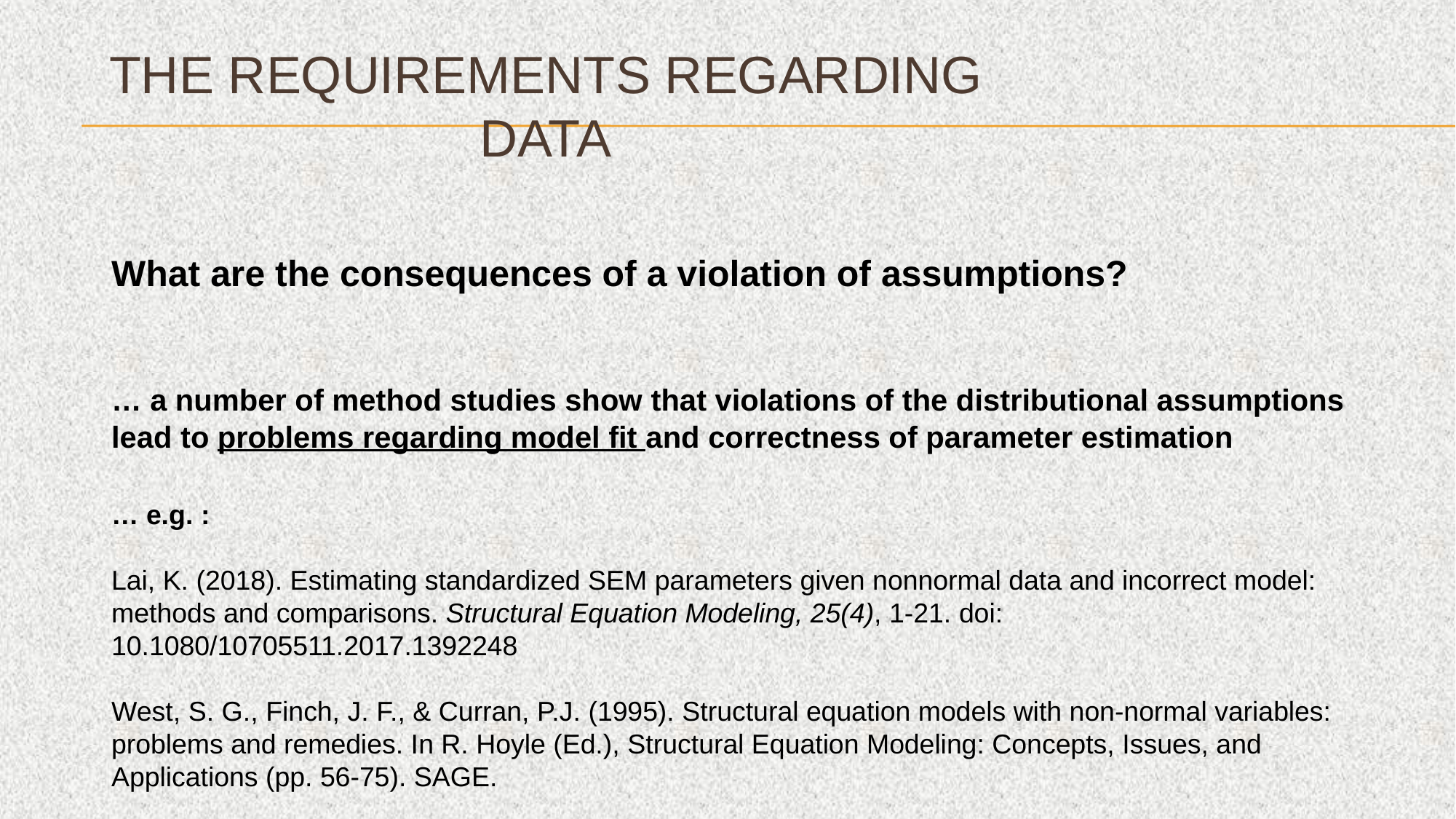

# The requirements regarding data
What are the consequences of a violation of assumptions?

… a number of method studies show that violations of the distributional assumptions lead to problems regarding model fit and correctness of parameter estimation

… e.g. :

Lai, K. (2018). Estimating standardized SEM parameters given nonnormal data and incorrect model: methods and comparisons. Structural Equation Modeling, 25(4), 1-21. doi: 10.1080/10705511.2017.1392248

West, S. G., Finch, J. F., & Curran, P.J. (1995). Structural equation models with non-normal variables: problems and remedies. In R. Hoyle (Ed.), Structural Equation Modeling: Concepts, Issues, and Applications (pp. 56-75). SAGE.